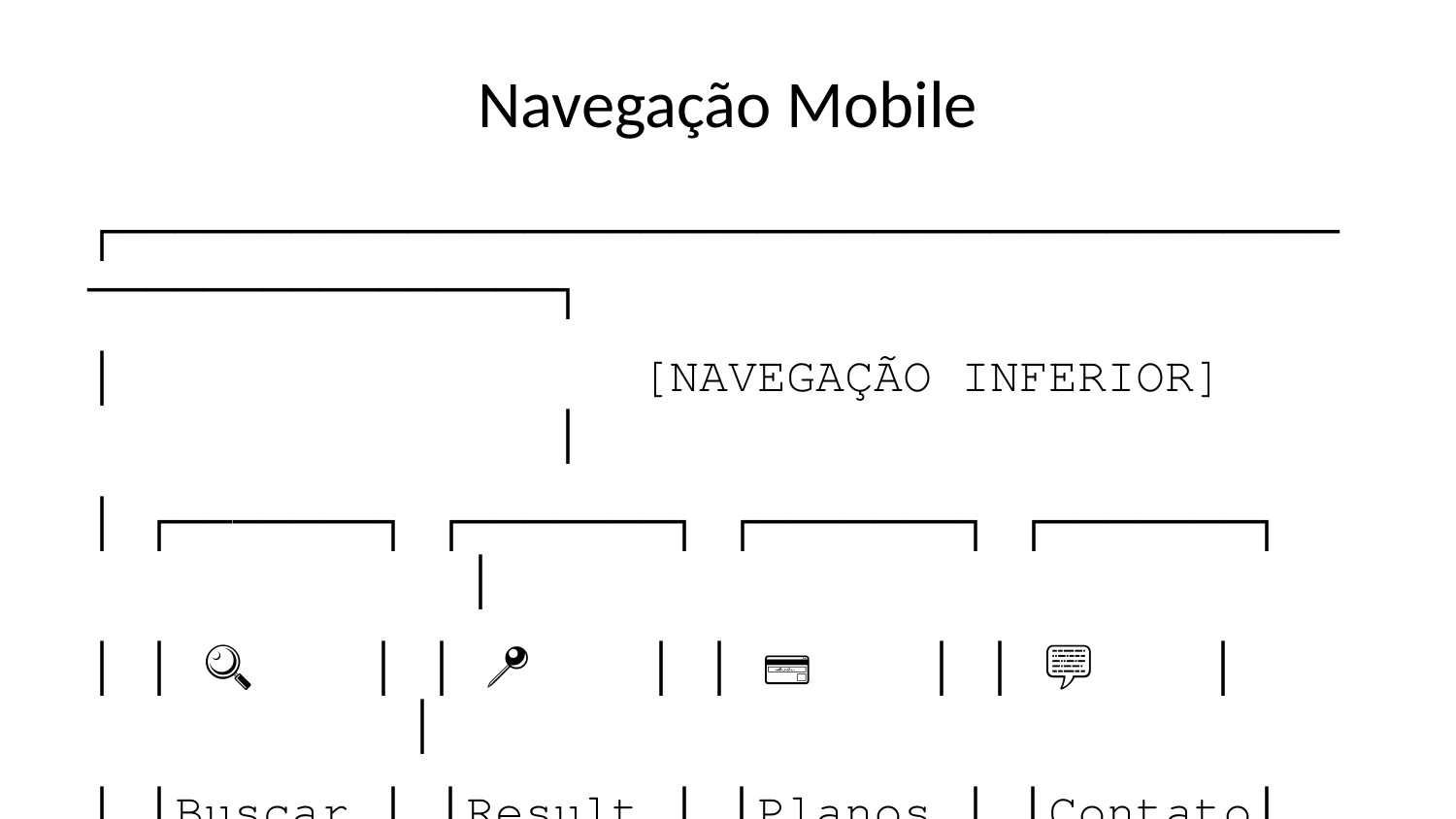

# Navegação Mobile
┌──────────────────────────────────────────────────────────┐
│                  [NAVEGAÇÃO INFERIOR]                     │
│ ┌───────┐ ┌───────┐ ┌───────┐ ┌───────┐                │
│ │ 🔍    │ │ 📍    │ │ 💳    │ │ 💬    │                │
│ │Buscar │ │Result │ │Planos │ │Contato│                │
│ └───────┘ └───────┘ └───────┘ └───────┘                │
│                                                           │
│ • Fixed: Fixo na parte inferior                          │
│ • Apenas mobile (oculto em desktop)                      │
│ • Active: Ícone e texto em azul + fundo azul claro      │
│ • Grid: 4 colunas iguais                                 │
└──────────────────────────────────────────────────────────┘